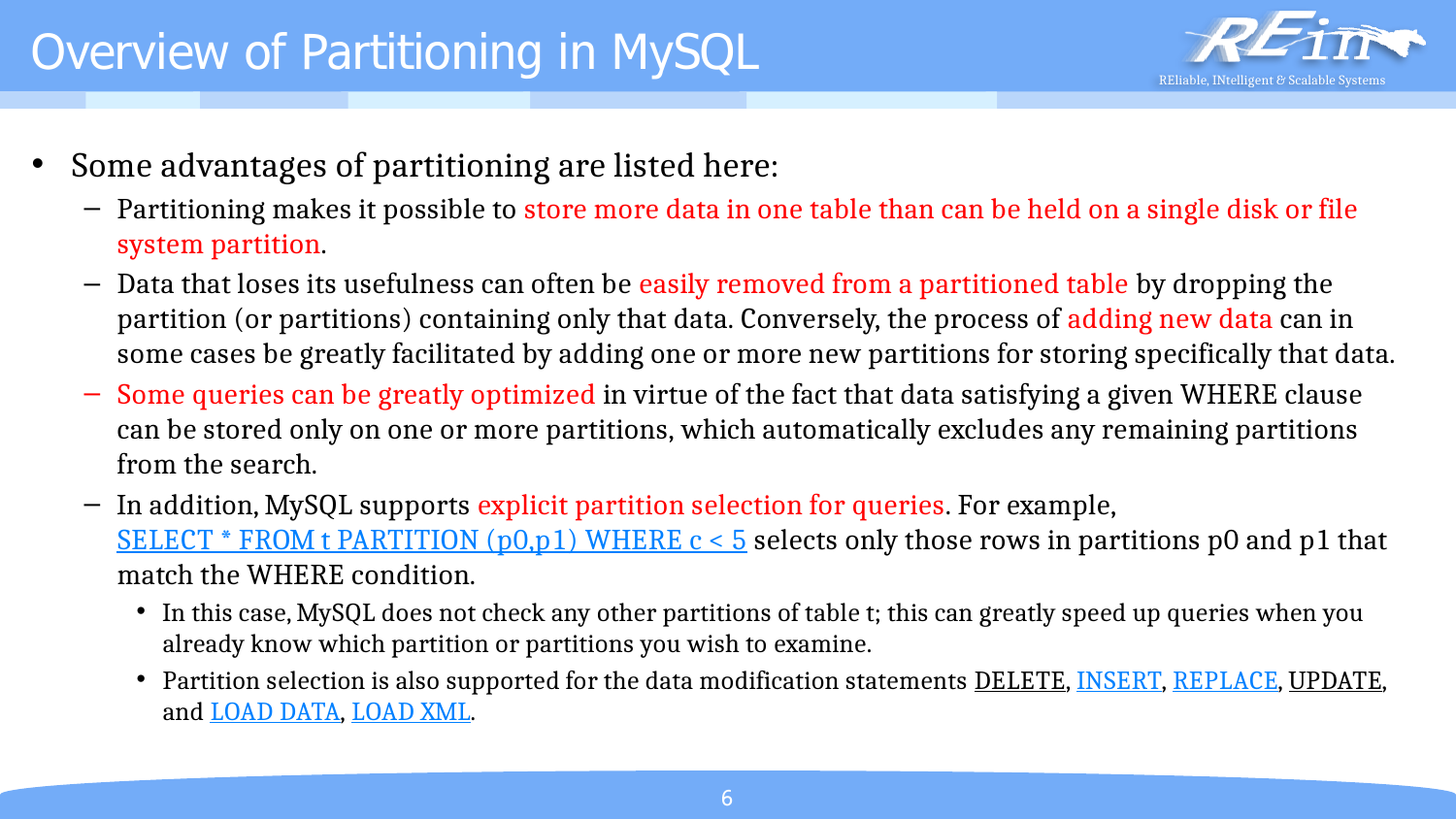

# Overview of Partitioning in MySQL
Some advantages of partitioning are listed here:
Partitioning makes it possible to store more data in one table than can be held on a single disk or file system partition.
Data that loses its usefulness can often be easily removed from a partitioned table by dropping the partition (or partitions) containing only that data. Conversely, the process of adding new data can in some cases be greatly facilitated by adding one or more new partitions for storing specifically that data.
Some queries can be greatly optimized in virtue of the fact that data satisfying a given WHERE clause can be stored only on one or more partitions, which automatically excludes any remaining partitions from the search.
In addition, MySQL supports explicit partition selection for queries. For example, SELECT * FROM t PARTITION (p0,p1) WHERE c < 5 selects only those rows in partitions p0 and p1 that match the WHERE condition.
In this case, MySQL does not check any other partitions of table t; this can greatly speed up queries when you already know which partition or partitions you wish to examine.
Partition selection is also supported for the data modification statements DELETE, INSERT, REPLACE, UPDATE, and LOAD DATA, LOAD XML.
6